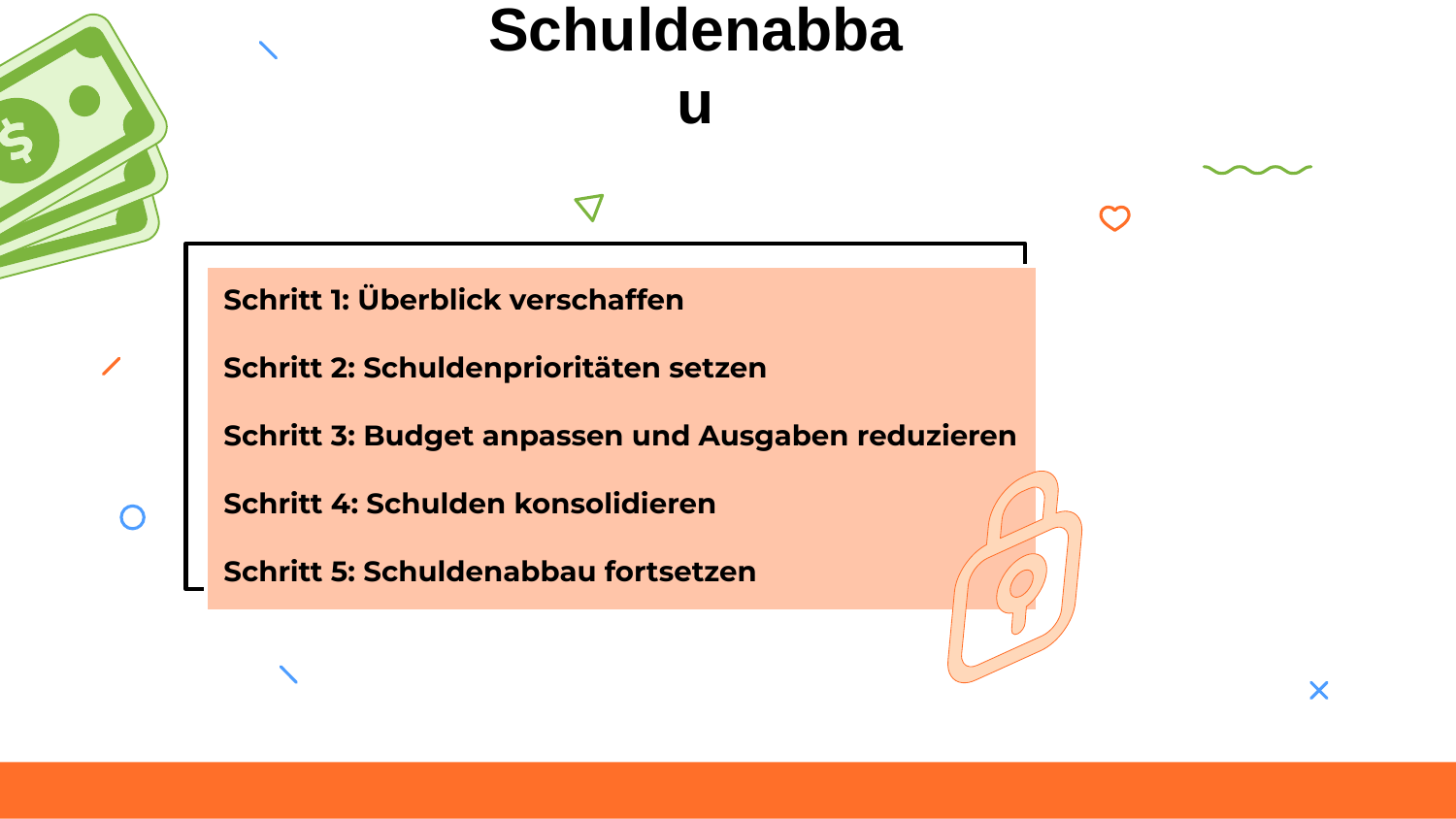

# Schuldenabbau

Schritt 1: Überblick verschaffen
Schritt 2: Schuldenprioritäten setzen
Schritt 3: Budget anpassen und Ausgaben reduzieren
Schritt 4: Schulden konsolidieren
Schritt 5: Schuldenabbau fortsetzen